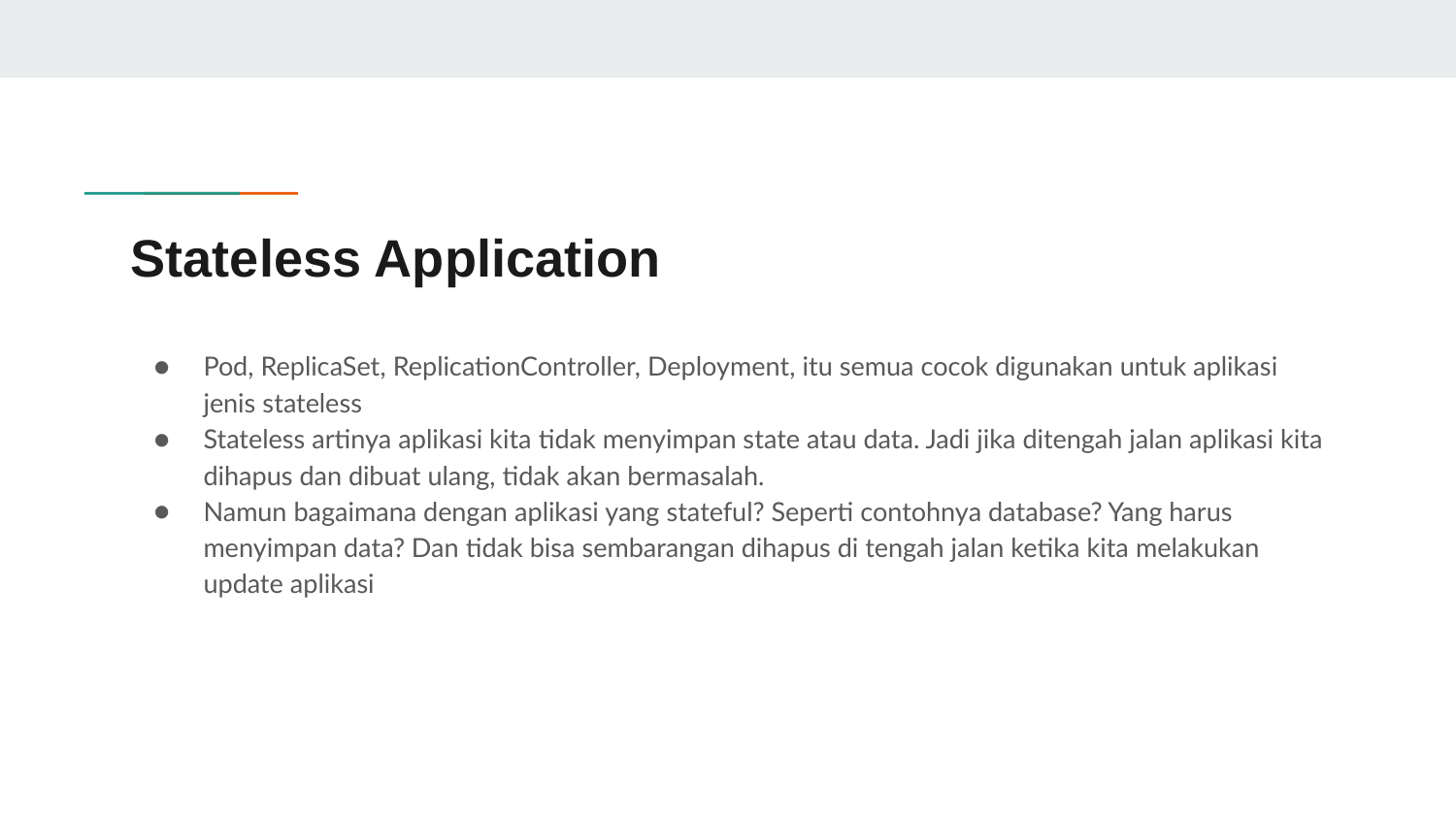

# Stateless Application
Pod, ReplicaSet, ReplicationController, Deployment, itu semua cocok digunakan untuk aplikasi jenis stateless
Stateless artinya aplikasi kita tidak menyimpan state atau data. Jadi jika ditengah jalan aplikasi kita dihapus dan dibuat ulang, tidak akan bermasalah.
Namun bagaimana dengan aplikasi yang stateful? Seperti contohnya database? Yang harus menyimpan data? Dan tidak bisa sembarangan dihapus di tengah jalan ketika kita melakukan update aplikasi